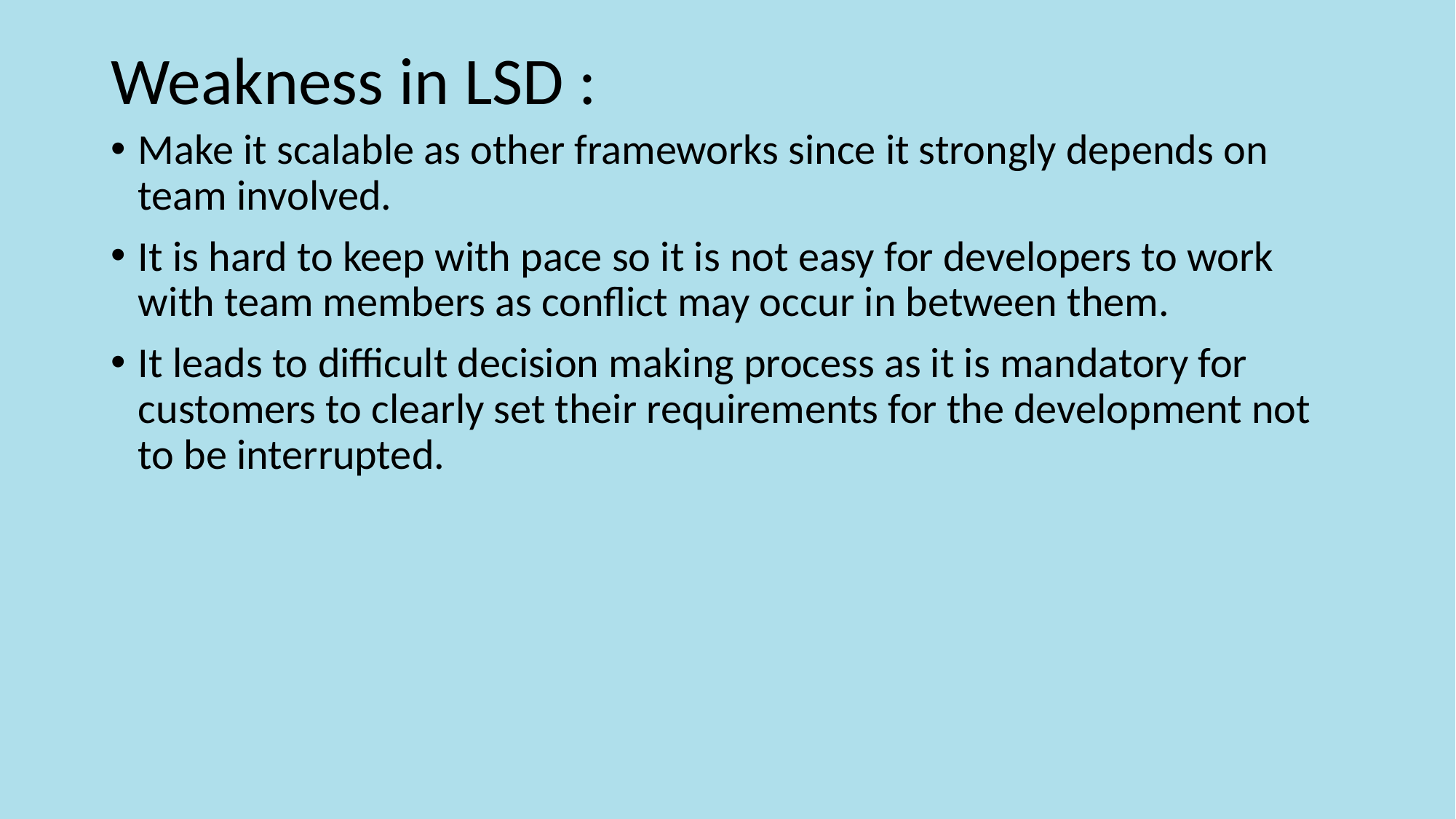

# Weakness in LSD :
Make it scalable as other frameworks since it strongly depends on team involved.
It is hard to keep with pace so it is not easy for developers to work with team members as conflict may occur in between them.
It leads to difficult decision making process as it is mandatory for customers to clearly set their requirements for the development not to be interrupted.